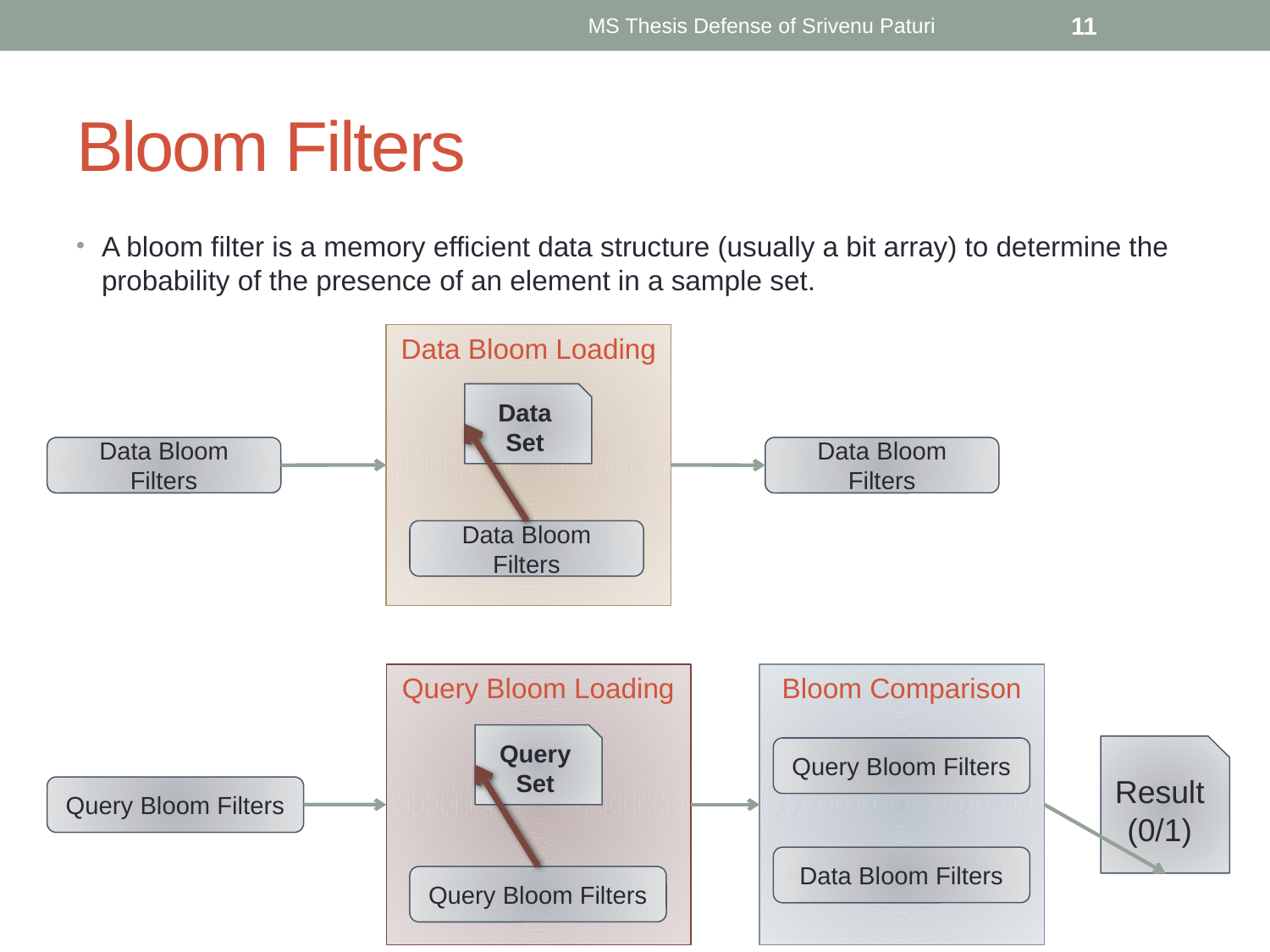

MS Thesis Defense of Srivenu Paturi
11
# Bloom Filters
A bloom filter is a memory efficient data structure (usually a bit array) to determine the probability of the presence of an element in a sample set.

Data Bloom Loading
Data Set
Data Bloom Filters
Data Bloom Filters
Data Bloom Filters
Query Bloom Loading
Bloom Comparison
Query Set
Result
(0/1)
Query Bloom Filters
Query Bloom Filters
Data Bloom Filters
Query Bloom Filters